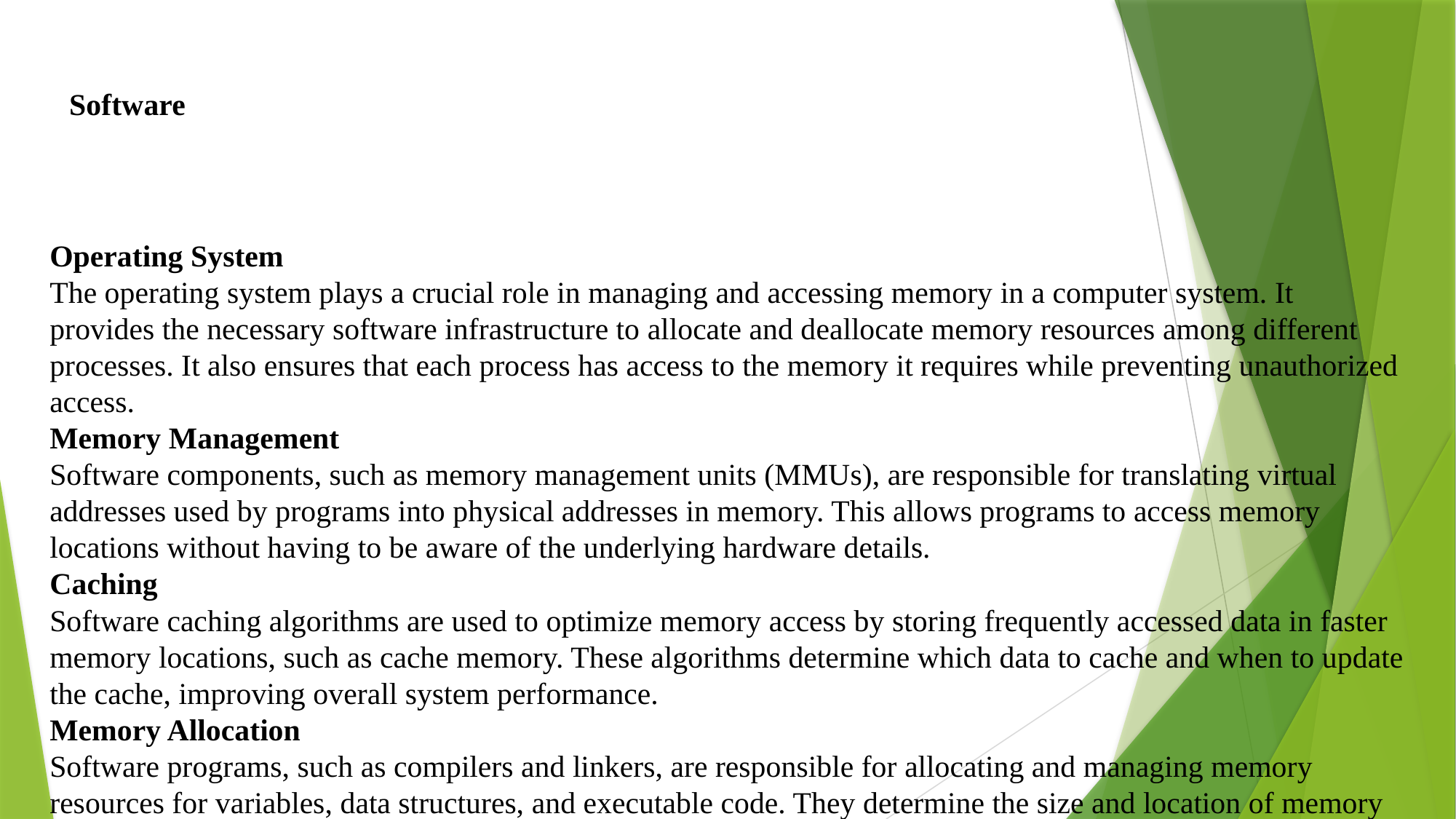

Software
Operating System
The operating system plays a crucial role in managing and accessing memory in a computer system. It provides the necessary software infrastructure to allocate and deallocate memory resources among different processes. It also ensures that each process has access to the memory it requires while preventing unauthorized access.
Memory Management
Software components, such as memory management units (MMUs), are responsible for translating virtual addresses used by programs into physical addresses in memory. This allows programs to access memory locations without having to be aware of the underlying hardware details.
Caching
Software caching algorithms are used to optimize memory access by storing frequently accessed data in faster memory locations, such as cache memory. These algorithms determine which data to cache and when to update the cache, improving overall system performance.
Memory Allocation
Software programs, such as compilers and linkers, are responsible for allocating and managing memory resources for variables, data structures, and executable code. They determine the size and location of memory blocks required by programs at compile-time or runtime.